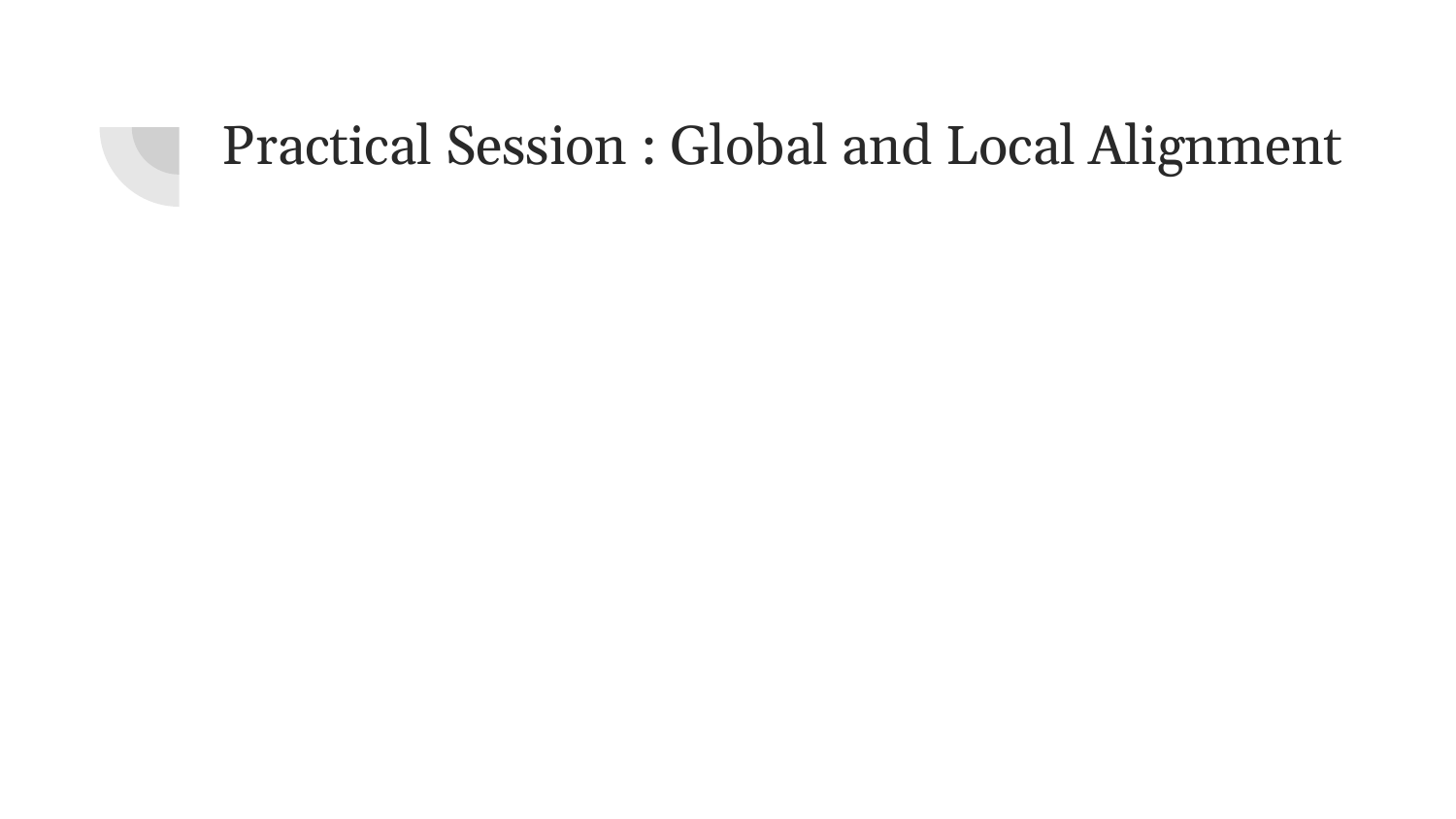

# Practical Session : Global and Local Alignment